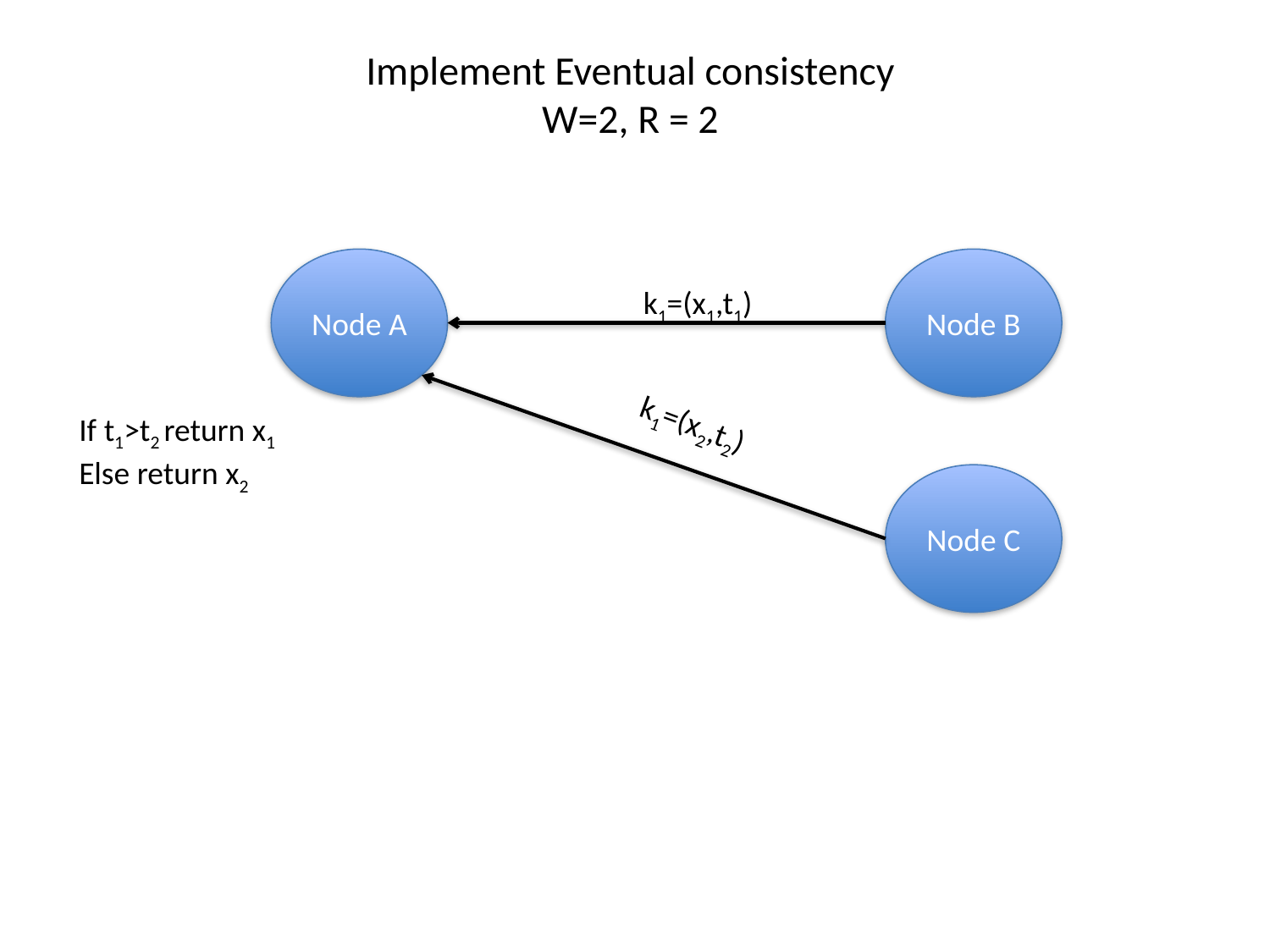

# Implement Eventual consistency W=2, R = 2
Node A
Node B
k1=(x1,t1)
k1=(x2,t2)
If t1>t2 return x1
Else return x2
Node C